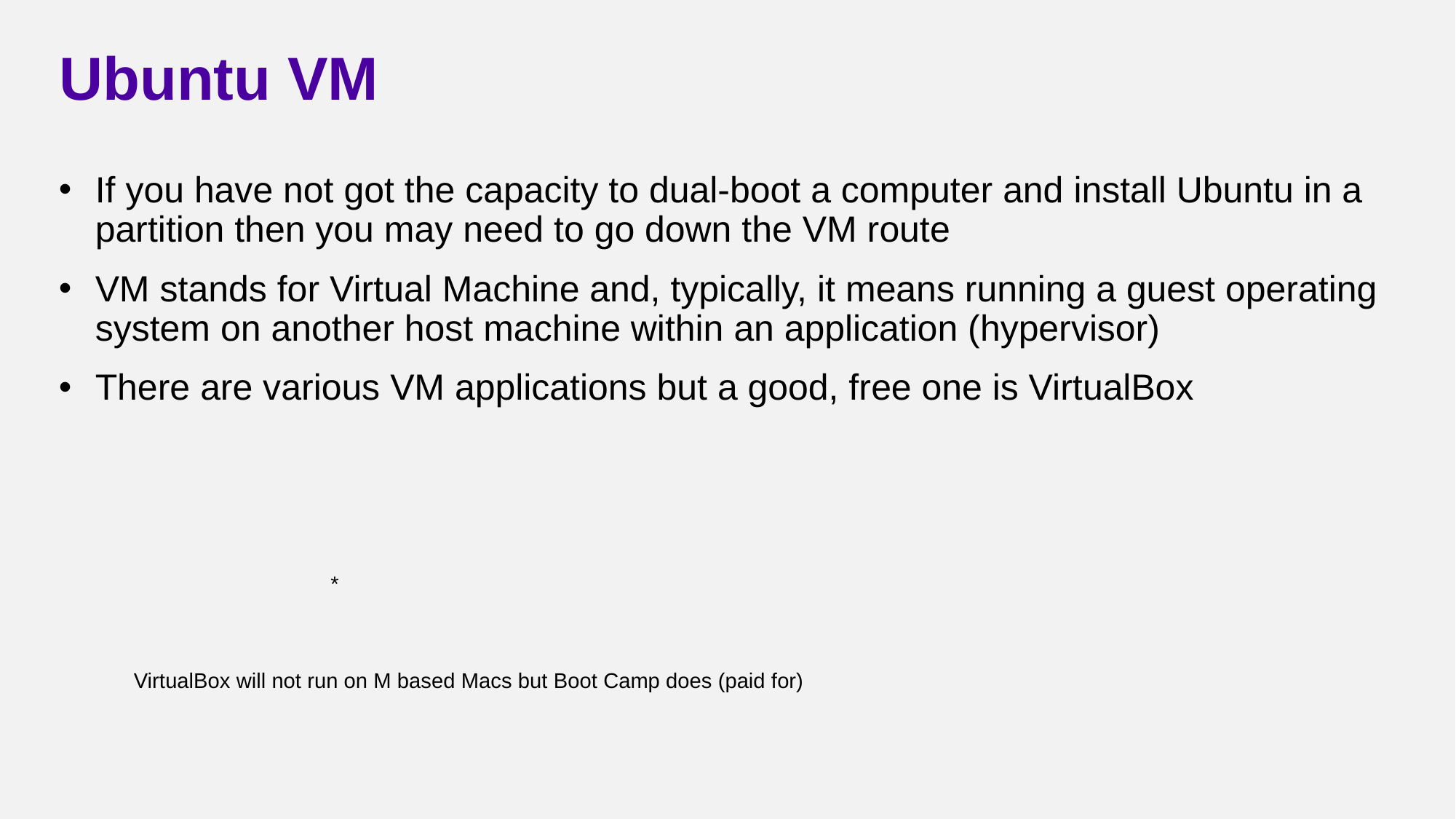

# Ubuntu VM
If you have not got the capacity to dual-boot a computer and install Ubuntu in a partition then you may need to go down the VM route
VM stands for Virtual Machine and, typically, it means running a guest operating system on another host machine within an application (hypervisor)
There are various VM applications but a good, free one is VirtualBox
*
VirtualBox will not run on M based Macs but Boot Camp does (paid for)